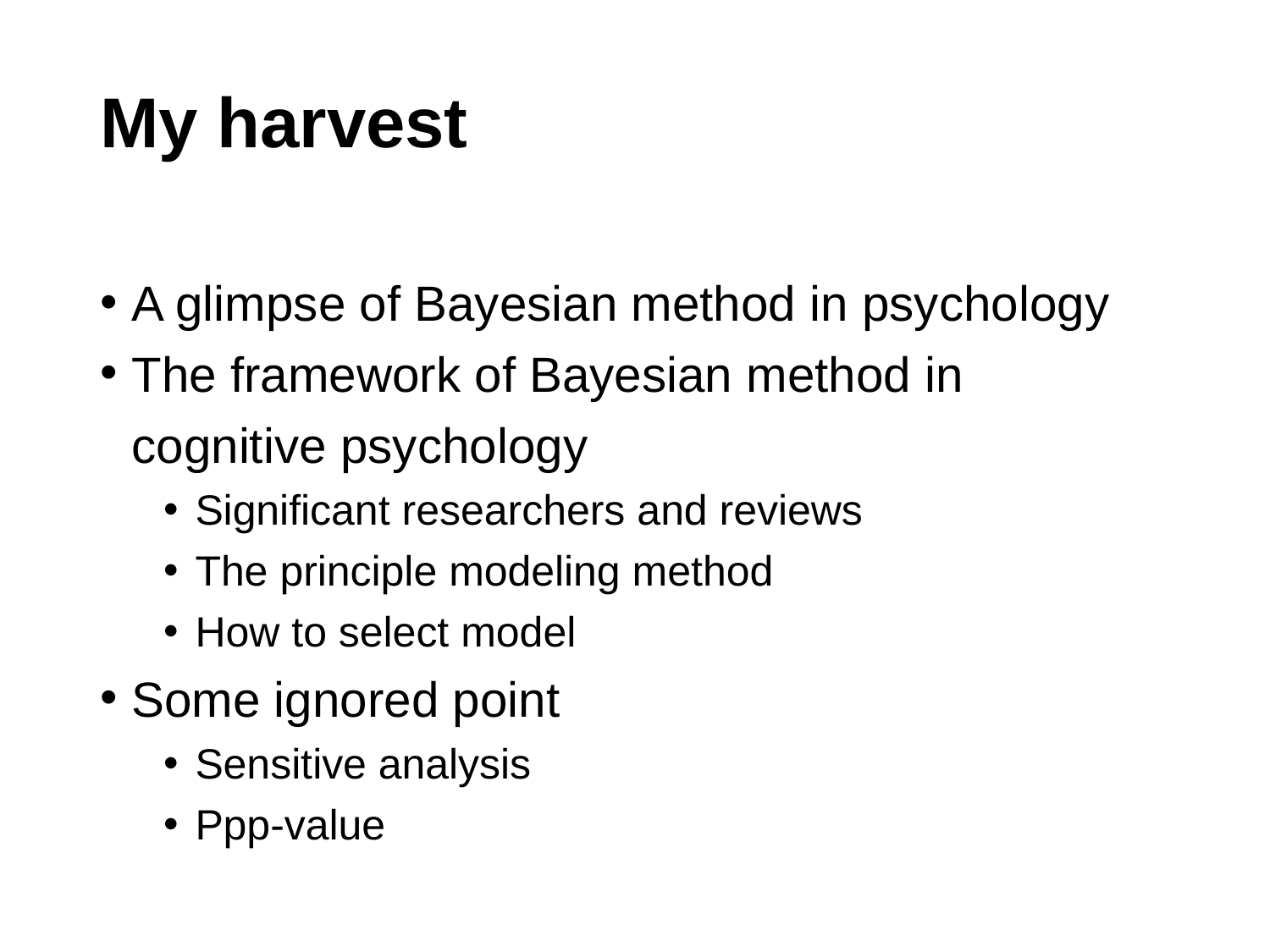

# My harvest

A glimpse of Bayesian method in psychology
The framework of Bayesian method in cognitive psychology
Significant researchers and reviews
The principle modeling method
How to select model
Some ignored point
Sensitive analysis
Ppp-value